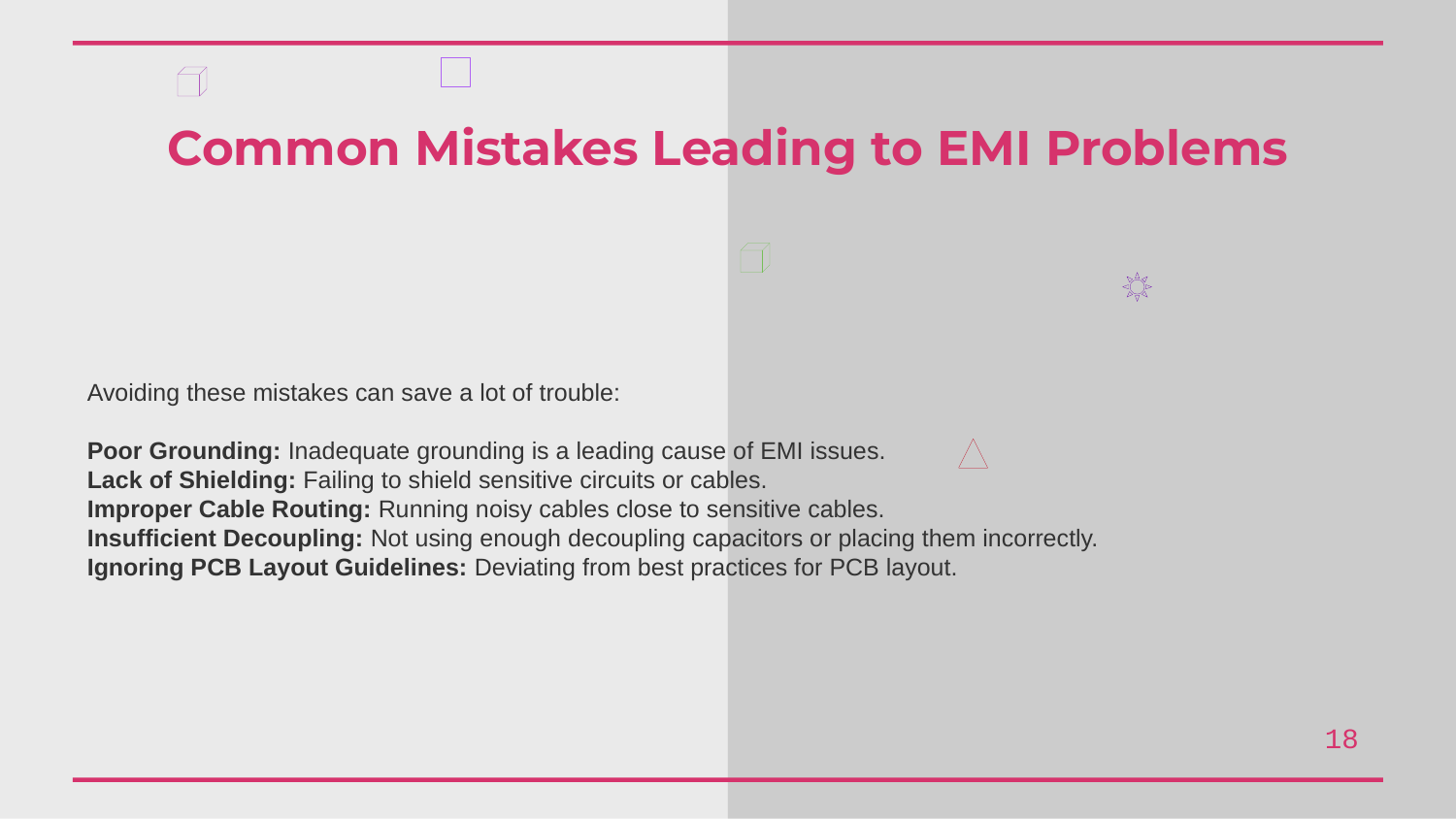

Common Mistakes Leading to EMI Problems

Avoiding these mistakes can save a lot of trouble:

Poor Grounding: Inadequate grounding is a leading cause of EMI issues.
Lack of Shielding: Failing to shield sensitive circuits or cables.
Improper Cable Routing: Running noisy cables close to sensitive cables.
Insufficient Decoupling: Not using enough decoupling capacitors or placing them incorrectly.
Ignoring PCB Layout Guidelines: Deviating from best practices for PCB layout.

18